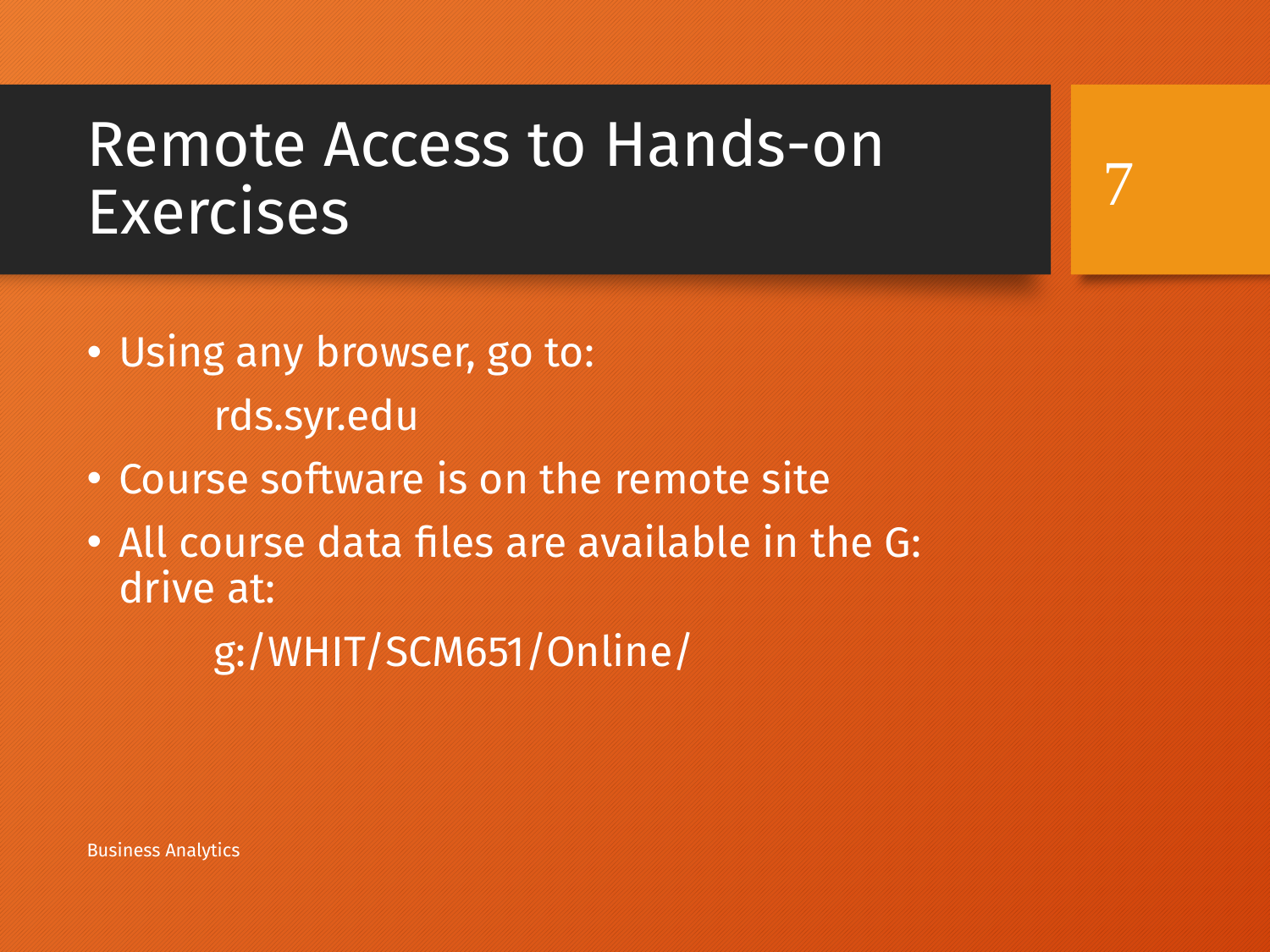

# Remote Access to Hands-on Exercises
7
Using any browser, go to:
	rds.syr.edu
Course software is on the remote site
All course data files are available in the G: drive at:
	g:/WHIT/SCM651/Online/
Business Analytics